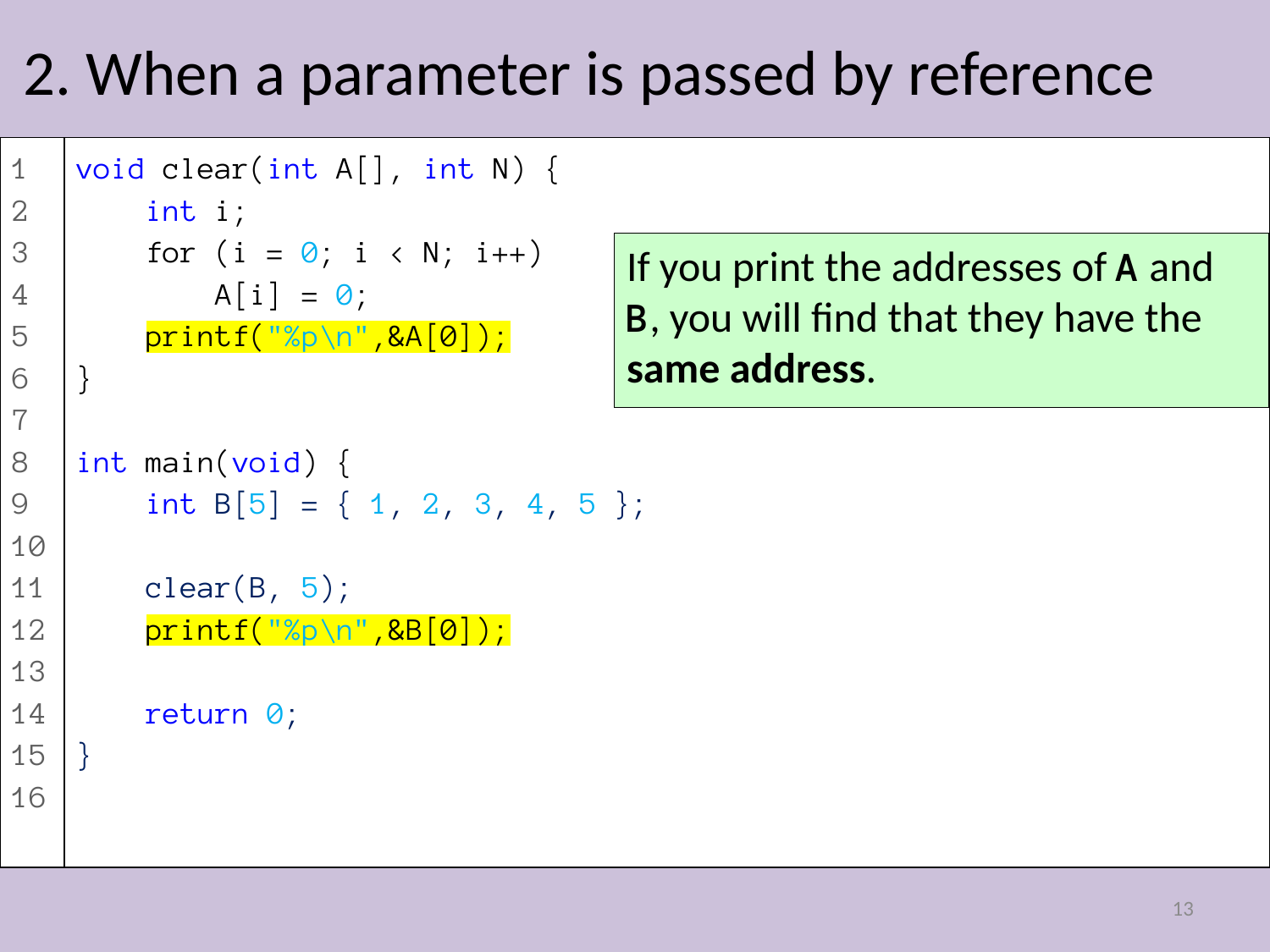

# 2. When a parameter is passed by reference
1
2
3
4
5
6
7
8
9
10
11
12
13
14
15
16
void clear(int A[], int N) {
    int i;
    for (i = 0; i < N; i++)
        A[i] = 0;
    printf("%p\n",&A[0]);
}

int main(void) {
    int B[5] = { 1, 2, 3, 4, 5 };

    clear(B, 5);
    printf("%p\n",&B[0]);

    return 0;
}
If you print the addresses of A and B, you will find that they have the same address.
13